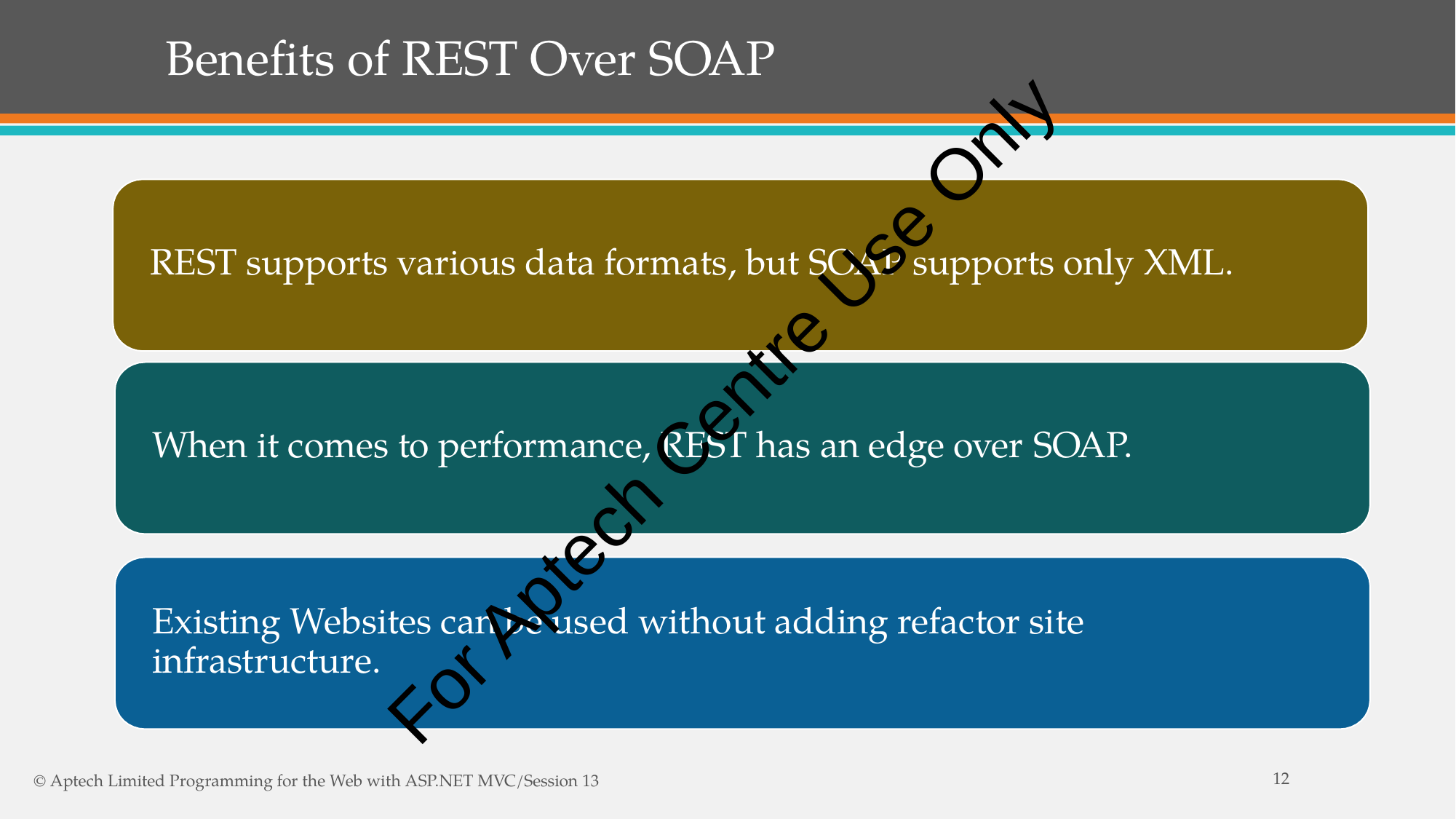

# Benefits of REST Over SOAP

REST supports various data formats, but SOAP supports only XML.

For Aptech Centre Use Only
When it comes to performance, REST has an edge over SOAP.

Existing Websites can be used without adding refactor site  infrastructure.
12
© Aptech Limited Programming for the Web with ASP.NET MVC/Session 13